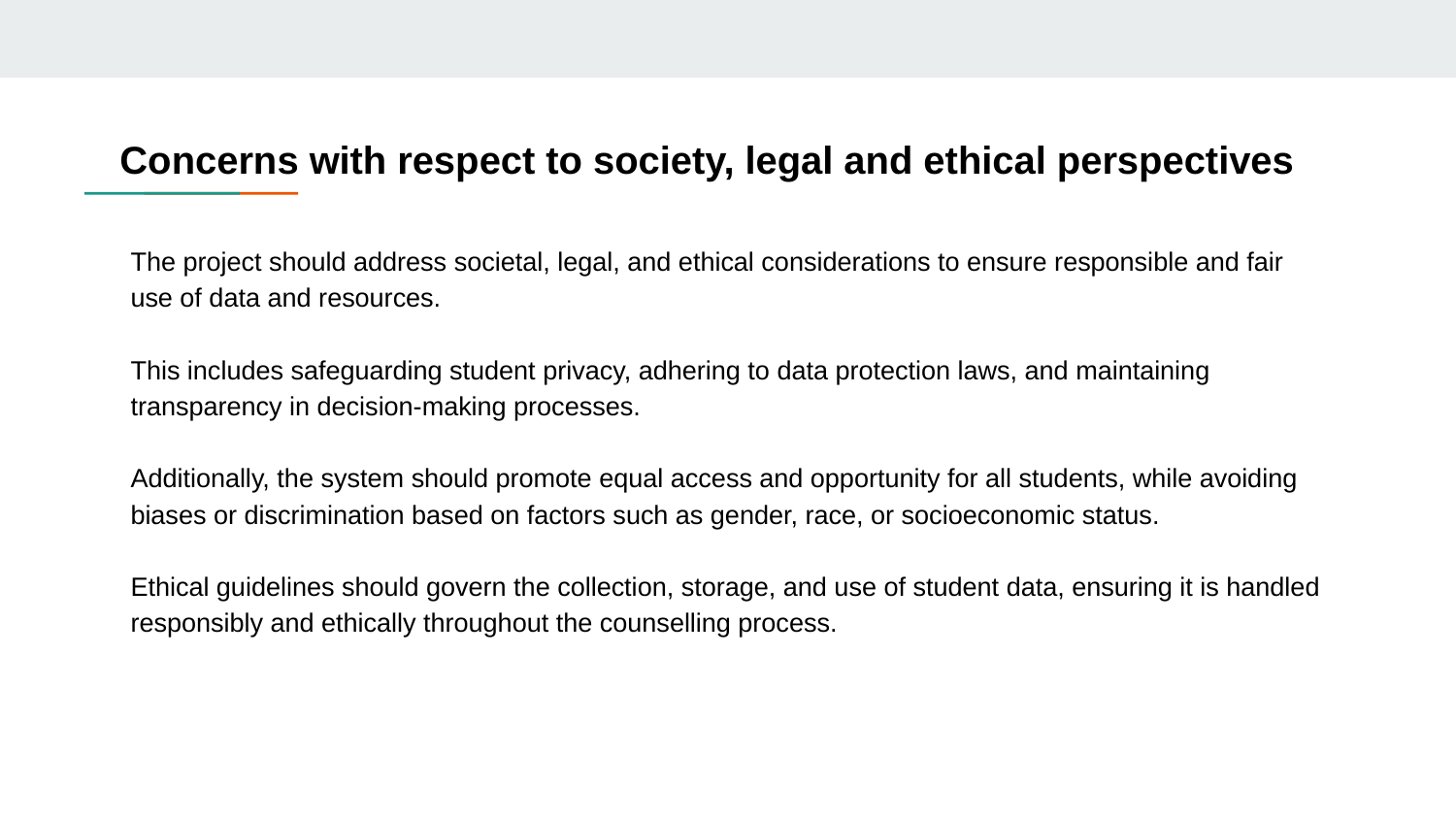

# Concerns with respect to society, legal and ethical perspectives
The project should address societal, legal, and ethical considerations to ensure responsible and fair use of data and resources.

This includes safeguarding student privacy, adhering to data protection laws, and maintaining transparency in decision-making processes.

Additionally, the system should promote equal access and opportunity for all students, while avoiding biases or discrimination based on factors such as gender, race, or socioeconomic status.

Ethical guidelines should govern the collection, storage, and use of student data, ensuring it is handled responsibly and ethically throughout the counselling process.